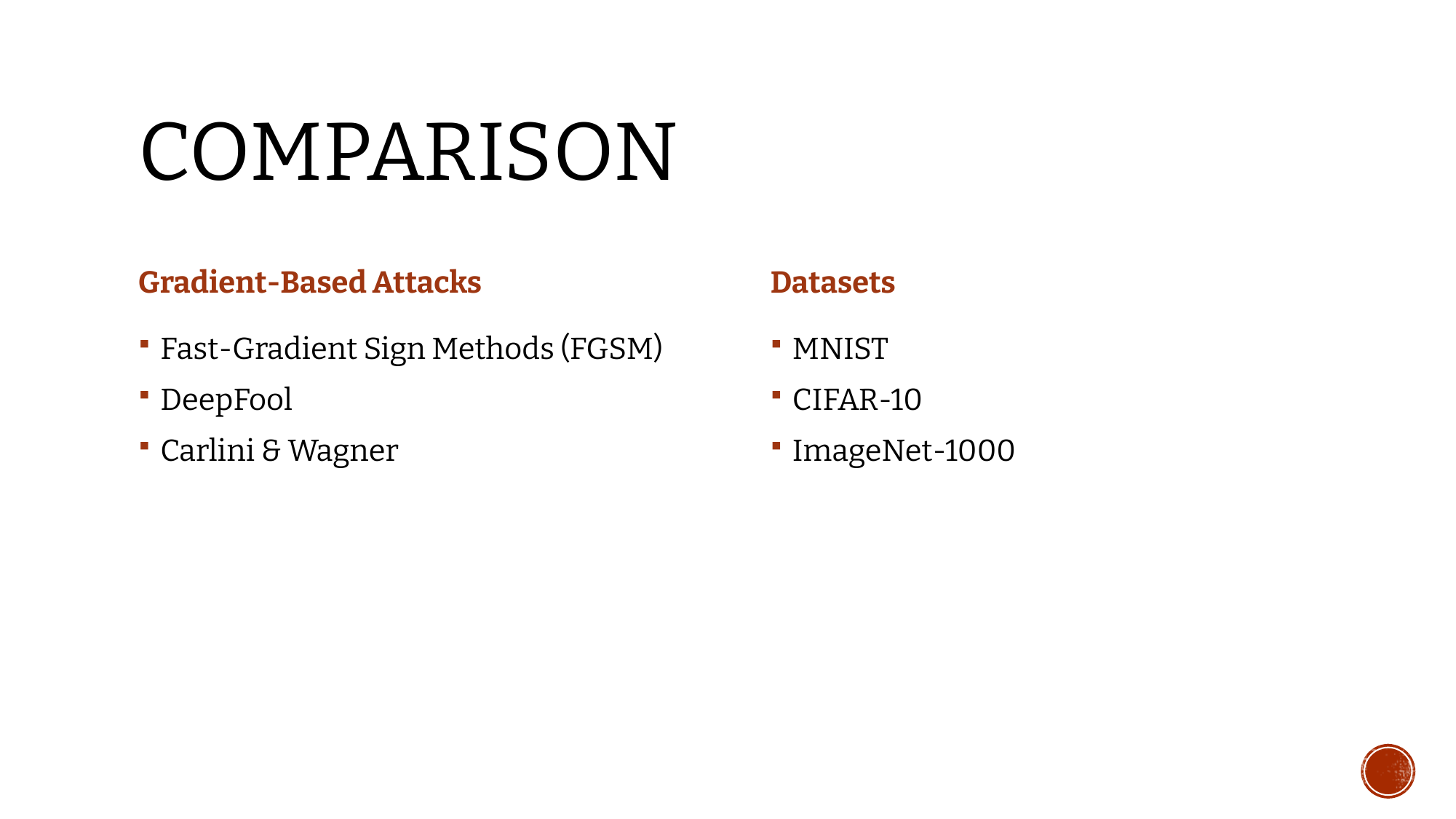

# Comparison
Gradient-Based Attacks
Datasets
Fast-Gradient Sign Methods (FGSM)
DeepFool
Carlini & Wagner
MNIST
CIFAR-10
ImageNet-1000